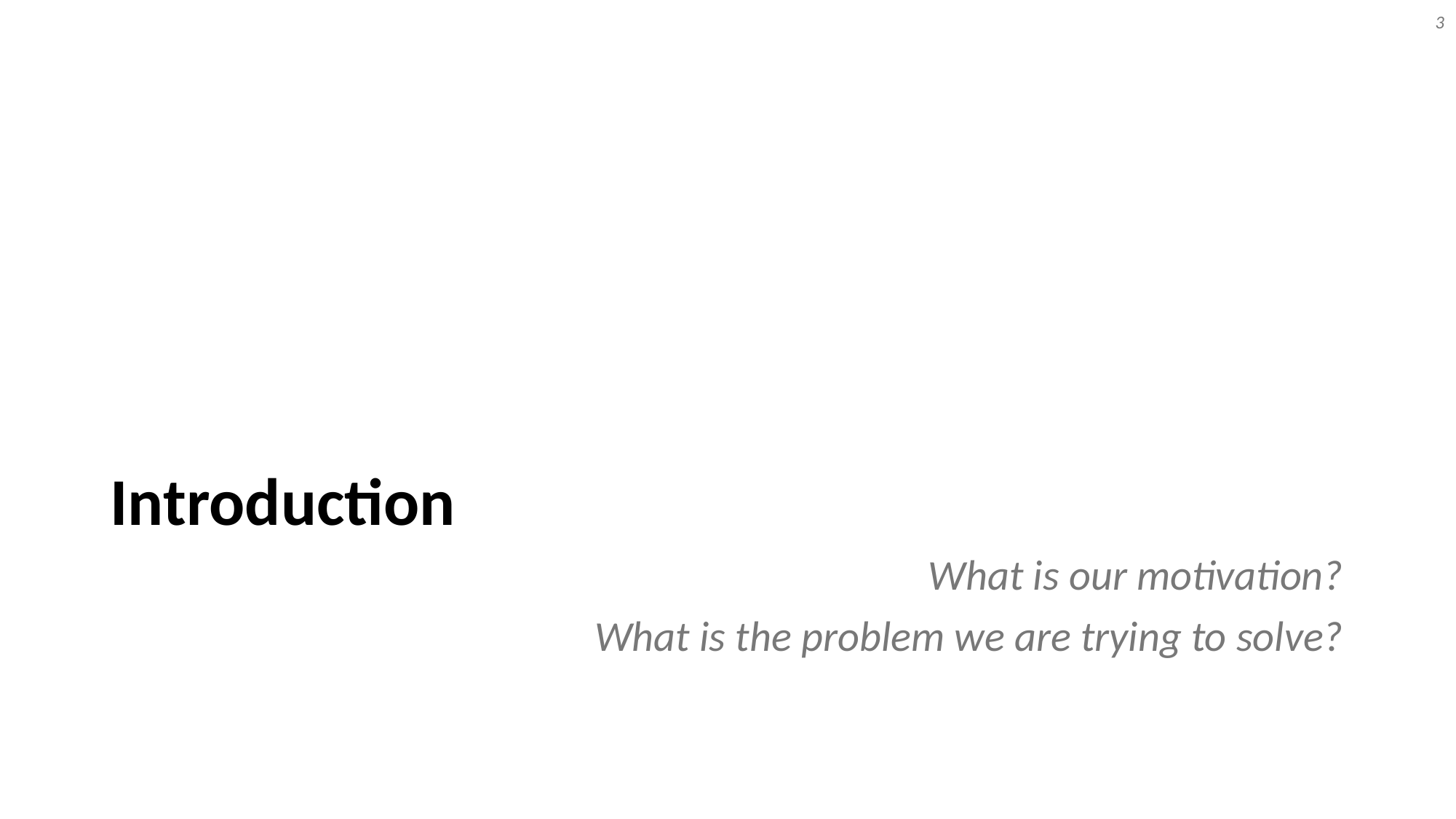

3
# Introduction
What is our motivation?
What is the problem we are trying to solve?